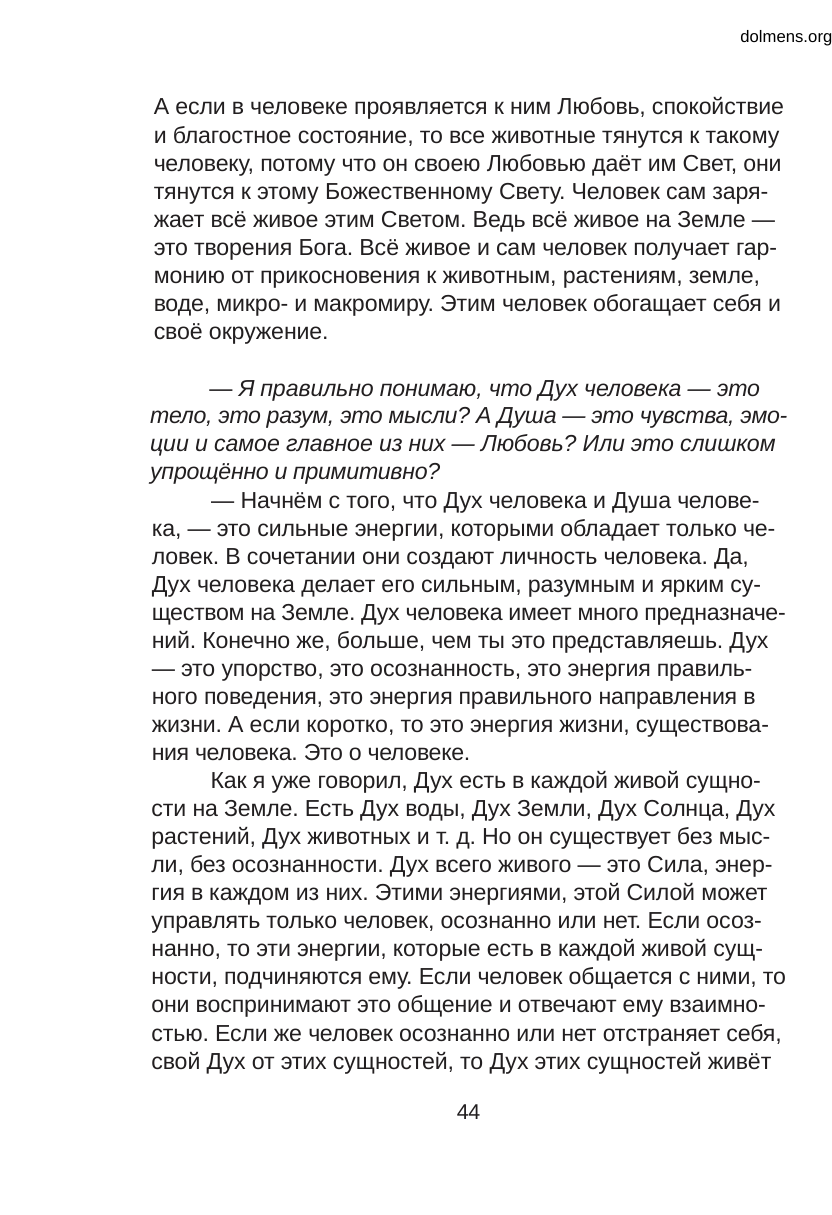

dolmens.org

А если в человеке проявляется к ним Любовь, спокойствие
и благостное состояние, то все животные тянутся к такому
человеку, потому что он своею Любовью даёт им Свет, они
тянутся к этому Божественному Свету. Человек сам заря-
жает всё живое этим Светом. Ведь всё живое на Земле —
это творения Бога. Всё живое и сам человек получает гар-
монию от прикосновения к животным, растениям, земле,
воде, микро- и макромиру. Этим человек обогащает себя и
своё окружение.

— Я правильно понимаю, что Дух человека — это
тело, это разум, это мысли? А Душа — это чувства, эмо-
ции и самое главное из них — Любовь? Или это слишком
упрощённо и примитивно?

— Начнём с того, что Дух человека и Душа челове-
ка, — это сильные энергии, которыми обладает только че-
ловек. В сочетании они создают личность человека. Да,
Дух человека делает его сильным, разумным и ярким су-
ществом на Земле. Дух человека имеет много предназначе-
ний. Конечно же, больше, чем ты это представляешь. Дух
— это упорство, это осознанность, это энергия правиль-
ного поведения, это энергия правильного направления в
жизни. А если коротко, то это энергия жизни, существова-
ния человека. Это о человеке.

Как я уже говорил, Дух есть в каждой живой сущно-
сти на Земле. Есть Дух воды, Дух Земли, Дух Солнца, Дух
растений, Дух животных и т. д. Но он существует без мыс-
ли, без осознанности. Дух всего живого — это Сила, энер-
гия в каждом из них. Этими энергиями, этой Силой может
управлять только человек, осознанно или нет. Если осоз-
нанно, то эти энергии, которые есть в каждой живой сущ-
ности, подчиняются ему. Если человек общается с ними, то
они воспринимают это общение и отвечают ему взаимно-
стью. Если же человек осознанно или нет отстраняет себя,
свой Дух от этих сущностей, то Дух этих сущностей живёт

44